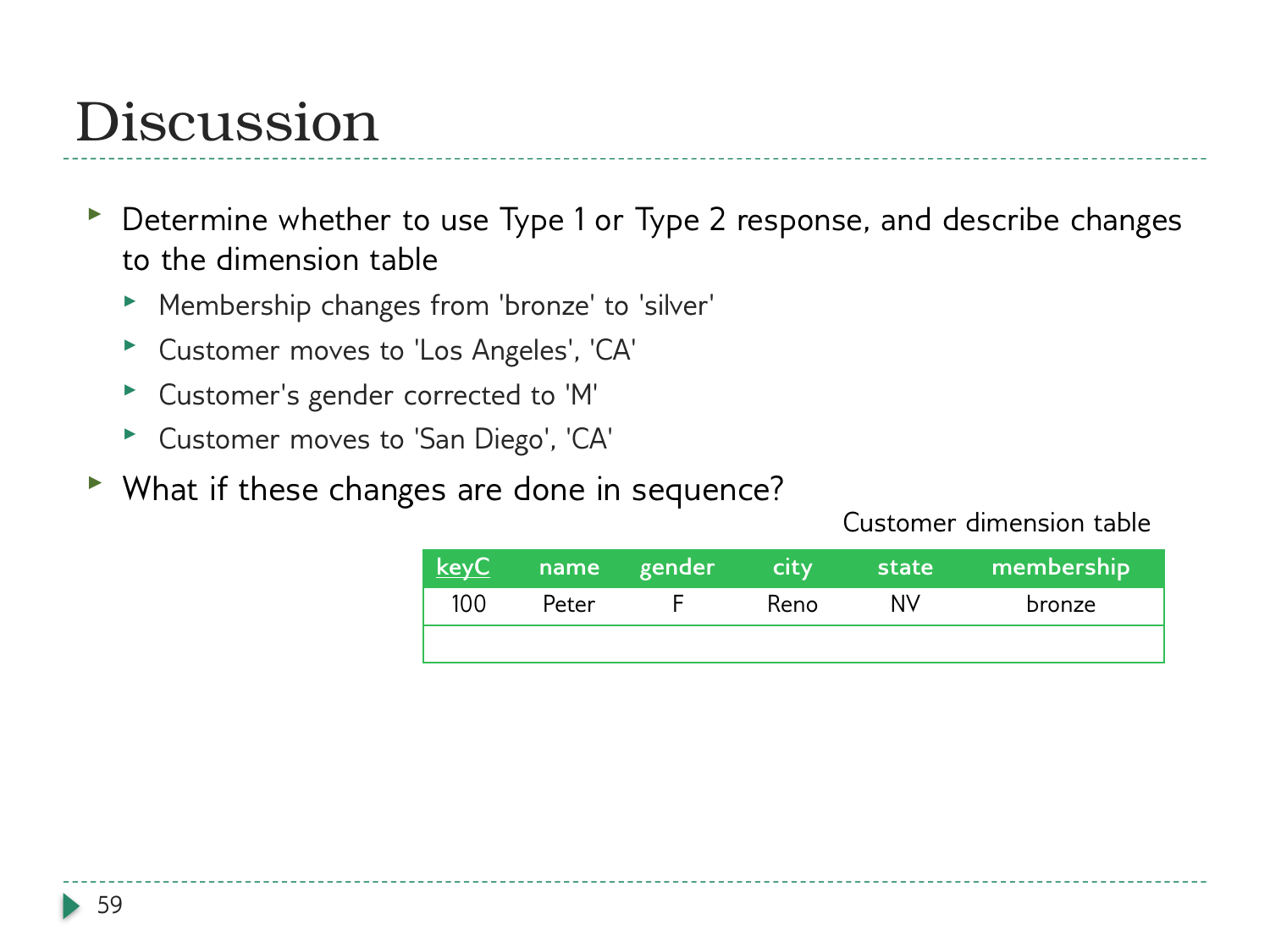

# Discussion
Determine whether to use Type 1 or Type 2 response, and describe changes to the dimension table
Membership changes from 'bronze' to 'silver'
Customer moves to 'Los Angeles', 'CA'
Customer's gender corrected to 'M'
Customer moves to 'San Diego', 'CA'
What if these changes are done in sequence?
Customer dimension table
| keyC | name | gender | city | state | membership |
| --- | --- | --- | --- | --- | --- |
| 100 | Peter | F | Reno | NV | bronze |
|  |  |  |  |  |  |
59